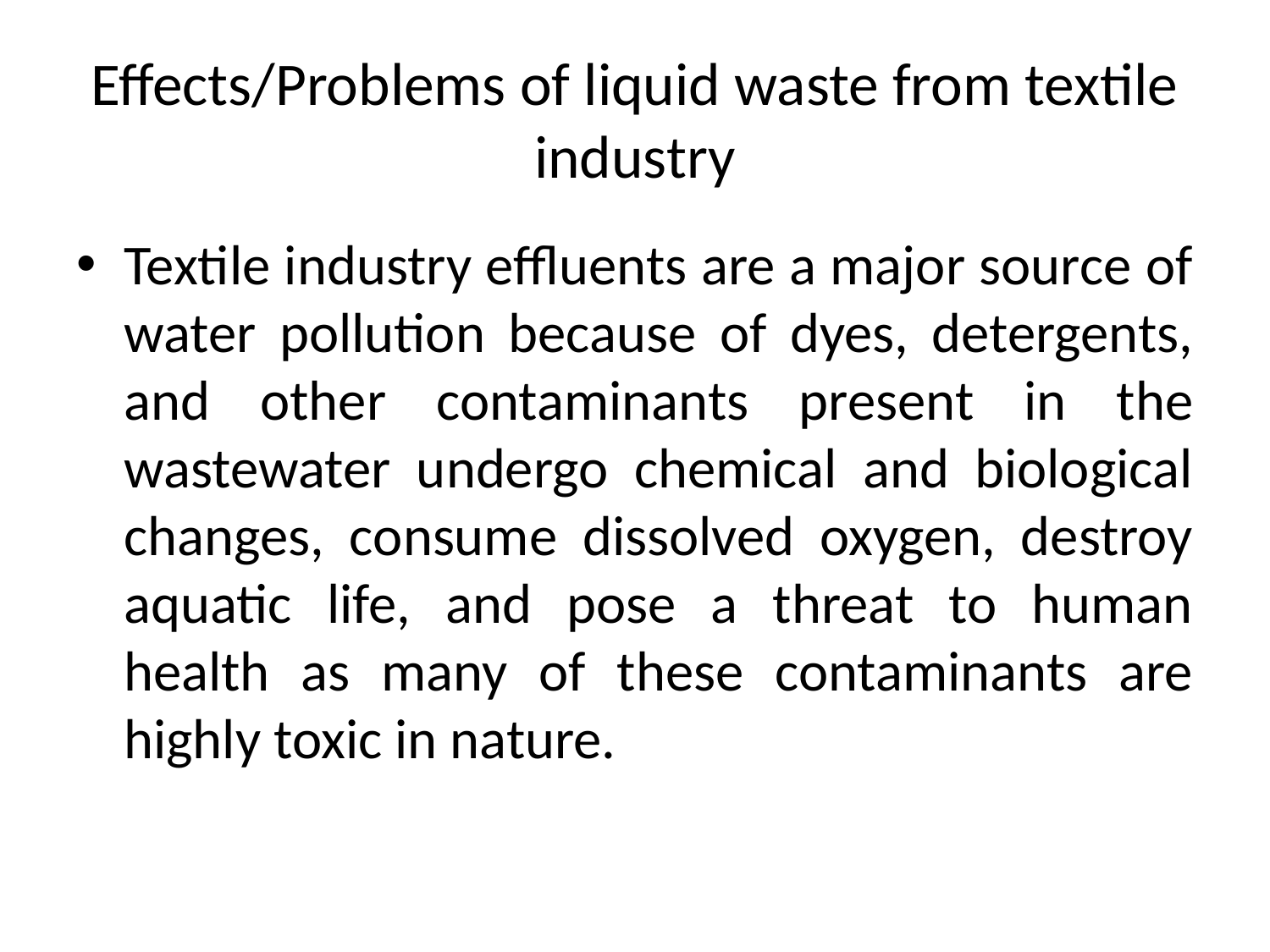

# Effects/Problems of liquid waste from textile industry
Textile industry effluents are a major source of water pollution because of dyes, detergents, and other contaminants present in the wastewater undergo chemical and biological changes, consume dissolved oxygen, destroy aquatic life, and pose a threat to human health as many of these contaminants are highly toxic in nature.